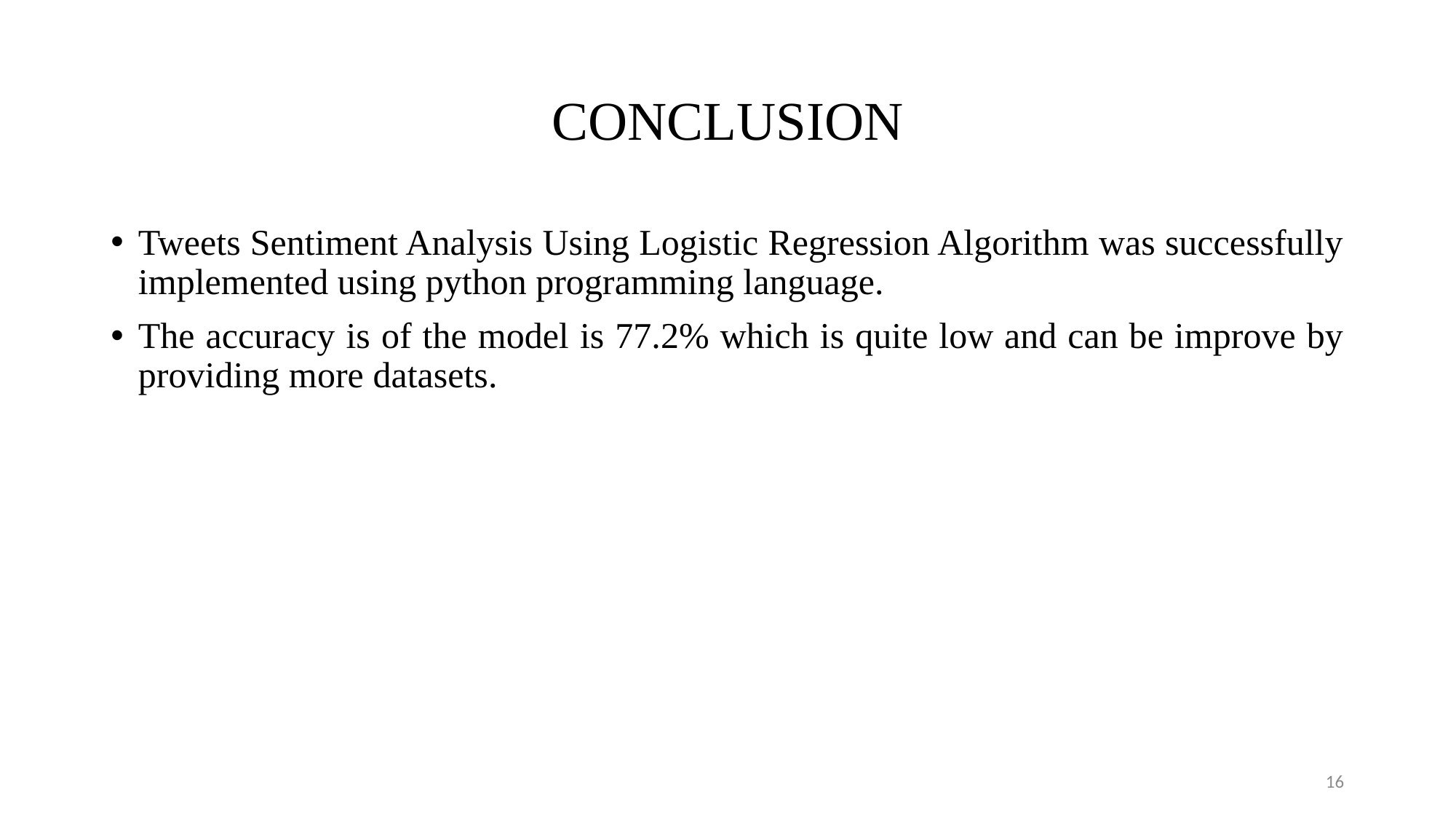

# CONCLUSION
Tweets Sentiment Analysis Using Logistic Regression Algorithm was successfully implemented using python programming language.
The accuracy is of the model is 77.2% which is quite low and can be improve by providing more datasets.
16